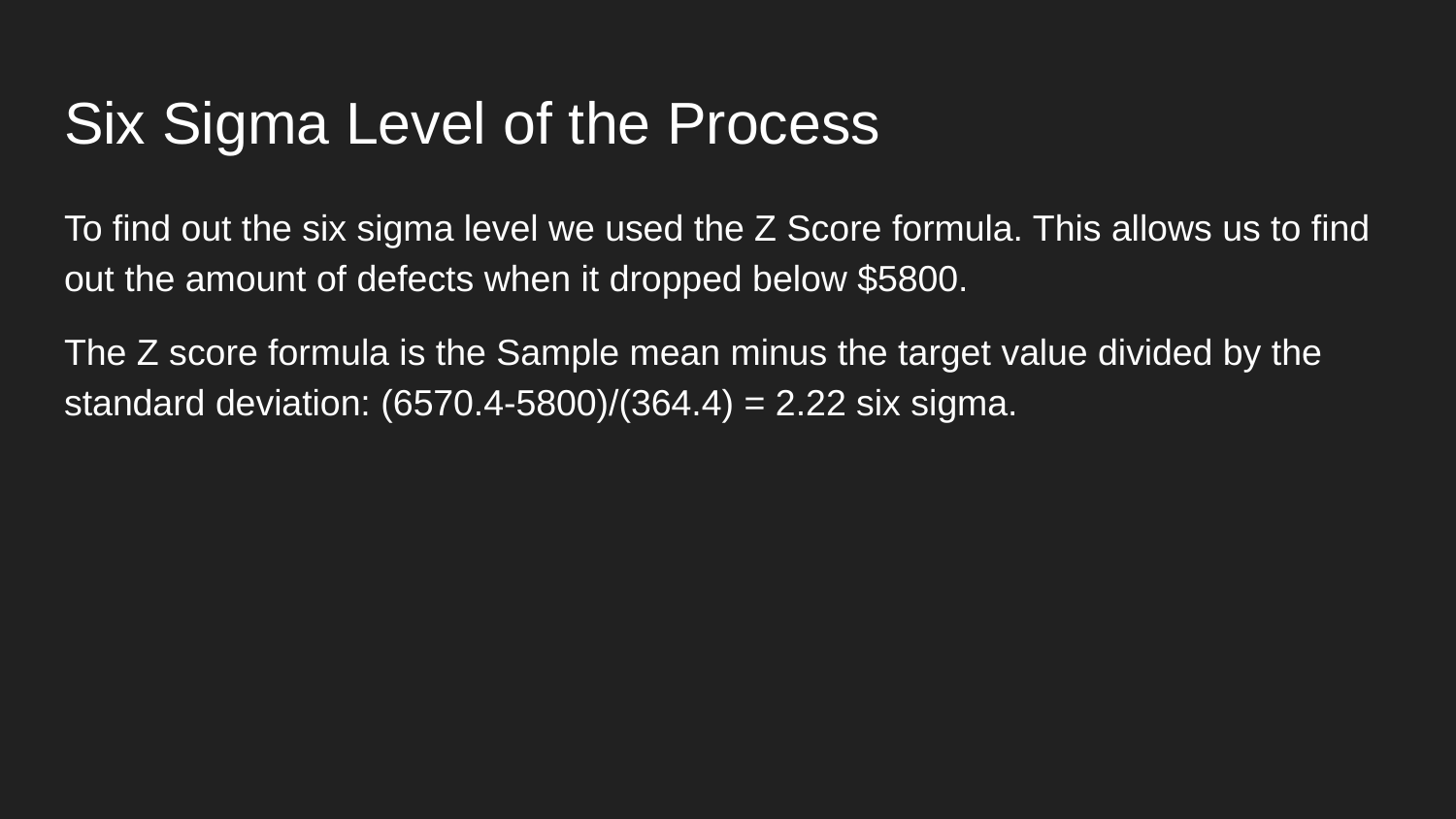

# Six Sigma Level of the Process
To find out the six sigma level we used the Z Score formula. This allows us to find out the amount of defects when it dropped below $5800.
The Z score formula is the Sample mean minus the target value divided by the standard deviation: (6570.4-5800)/(364.4) = 2.22 six sigma.